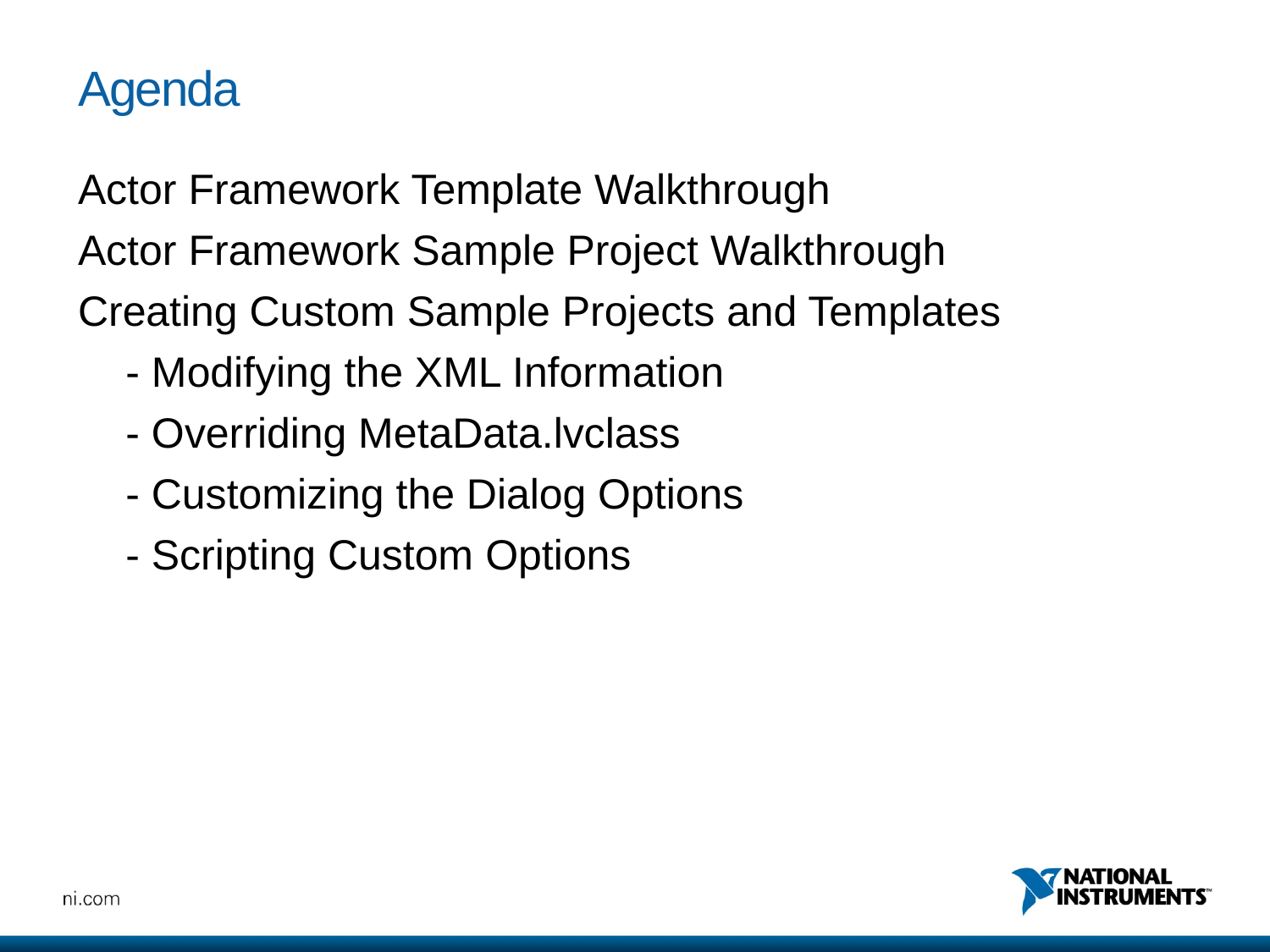

# Agenda
Actor Framework Template Walkthrough
Actor Framework Sample Project Walkthrough
Creating Custom Sample Projects and Templates
	- Modifying the XML Information
	- Overriding MetaData.lvclass
	- Customizing the Dialog Options
	- Scripting Custom Options